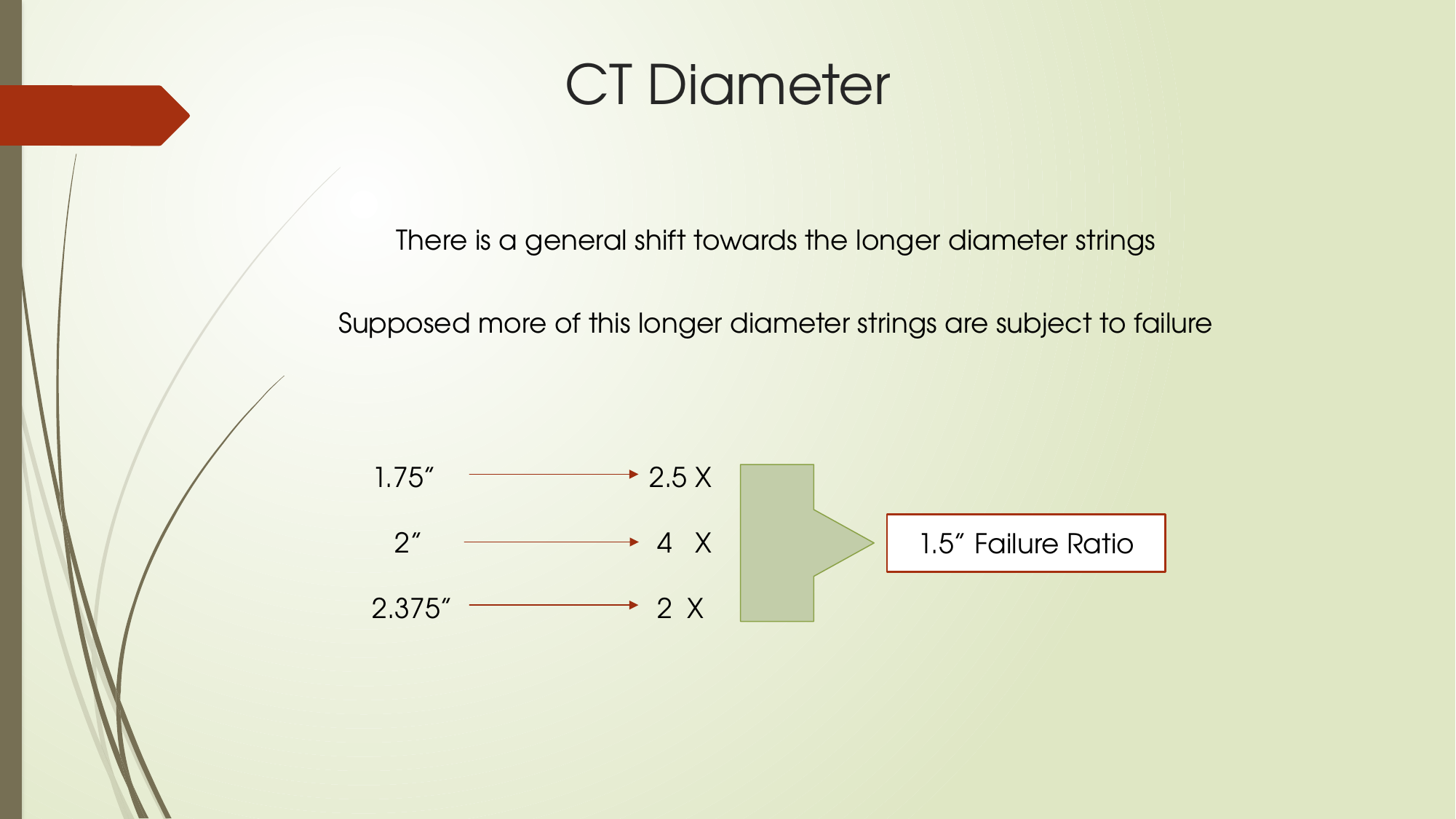

# CT Diameter
There is a general shift towards the longer diameter strings
Supposed more of this longer diameter strings are subject to failure
1.75”

   2”

2.375”
2.5 X

 4   X

 2  X

1.5” Failure Ratio